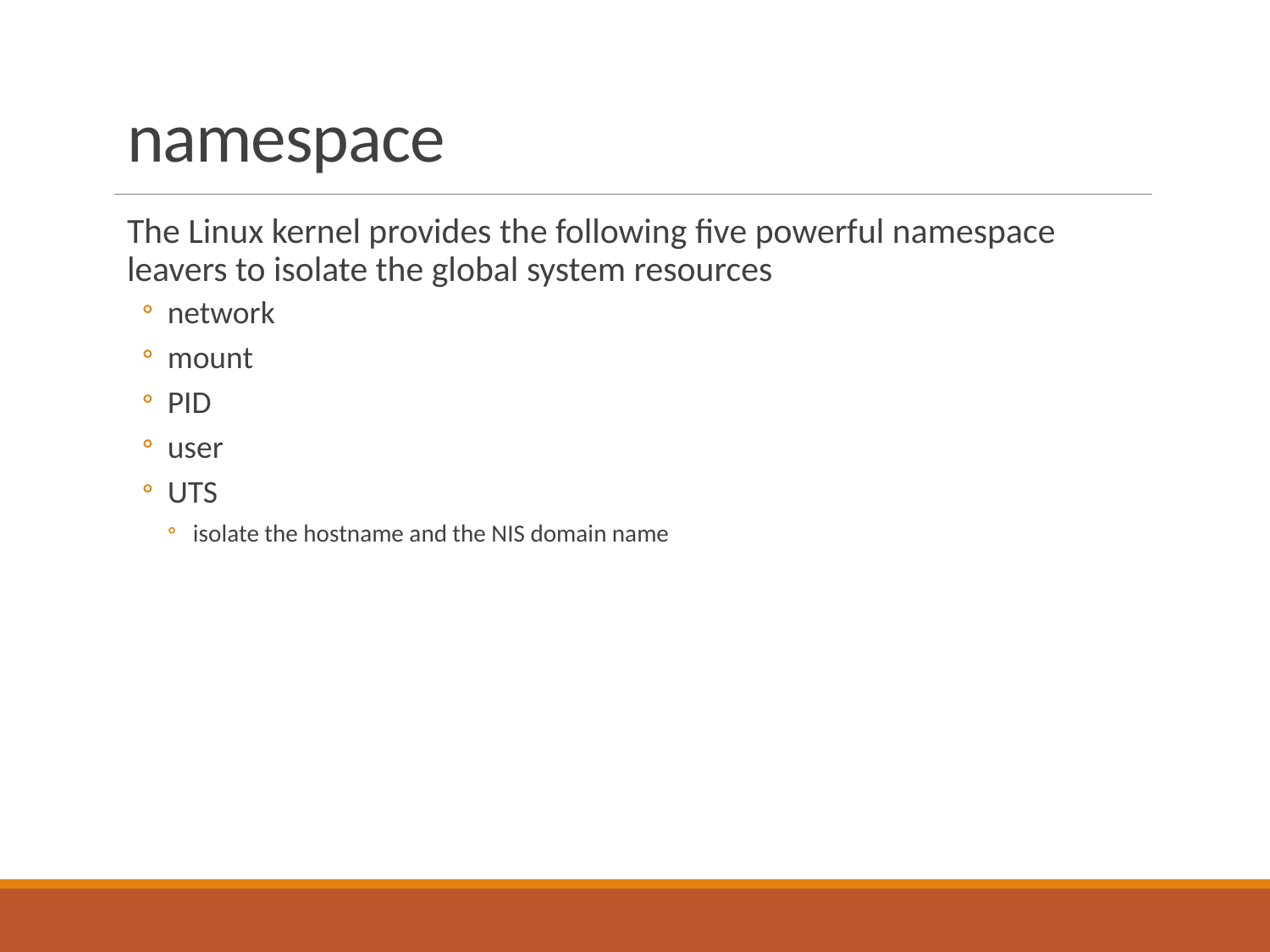

# namespace
The Linux kernel provides the following five powerful namespace leavers to isolate the global system resources
network
mount
PID
user
UTS
isolate the hostname and the NIS domain name